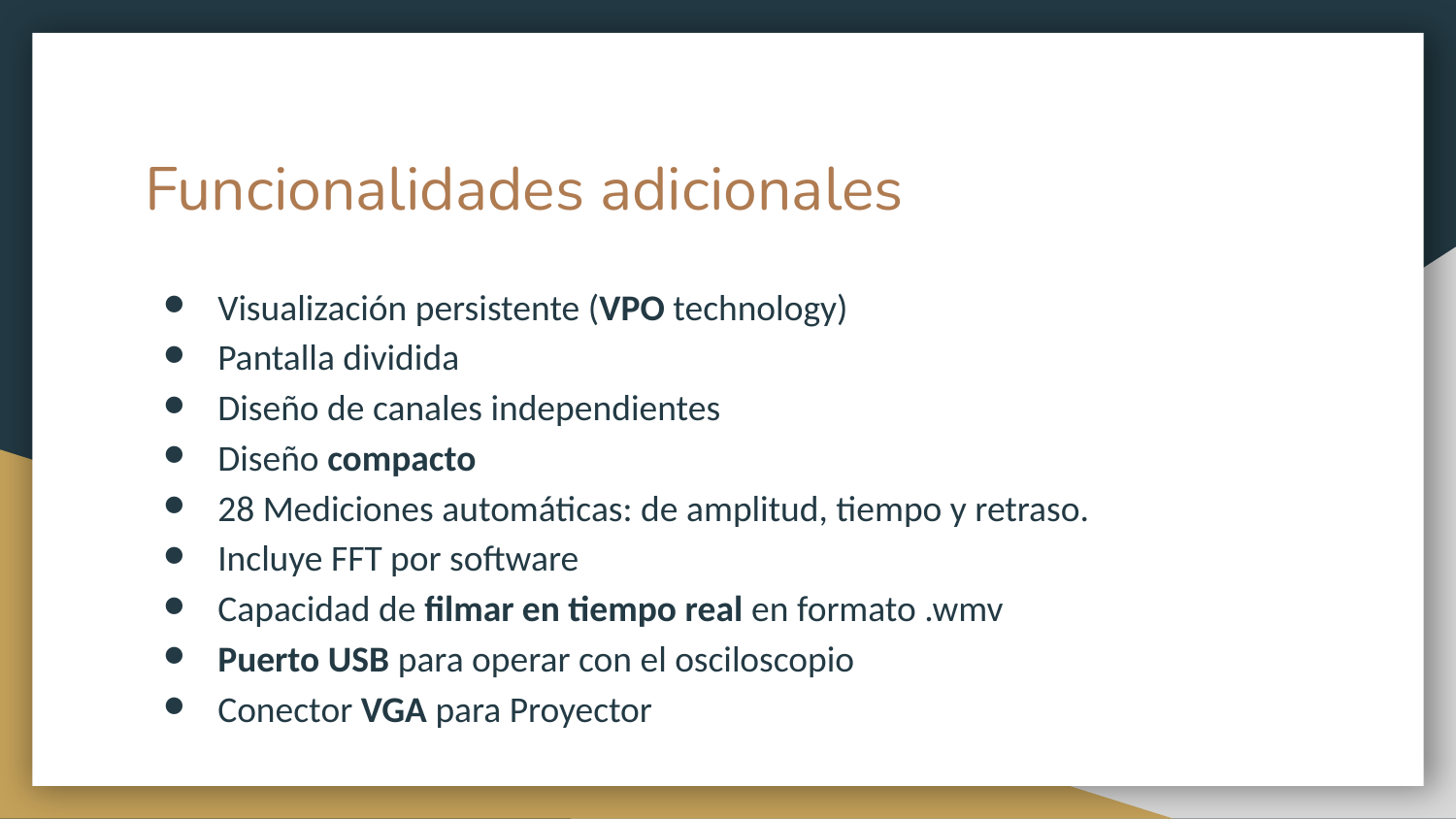

# Funcionalidades adicionales
Visualización persistente (VPO technology)
Pantalla dividida
Diseño de canales independientes
Diseño compacto
28 Mediciones automáticas: de amplitud, tiempo y retraso.
Incluye FFT por software
Capacidad de filmar en tiempo real en formato .wmv
Puerto USB para operar con el osciloscopio
Conector VGA para Proyector